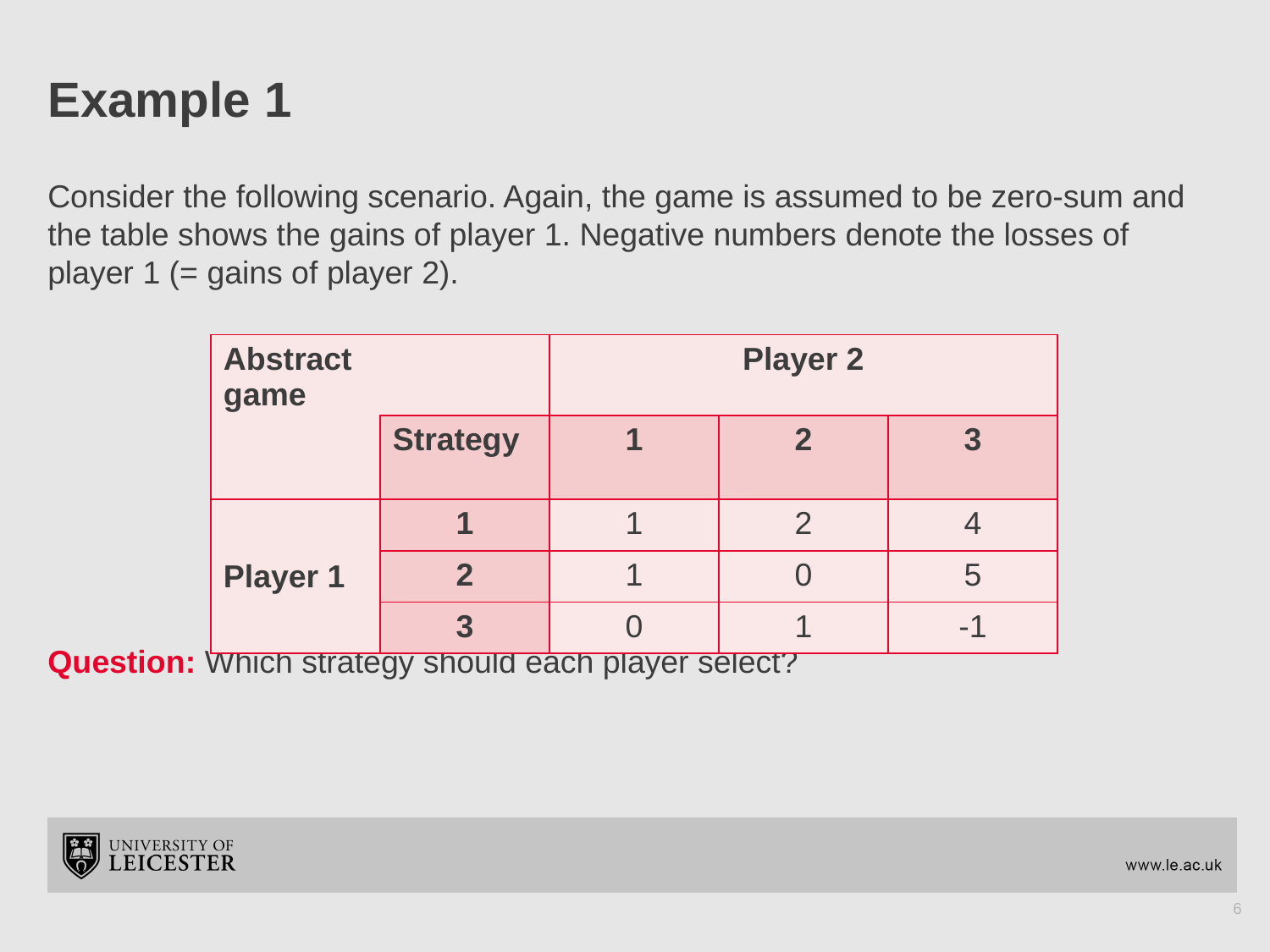

# Example 1
Consider the following scenario. Again, the game is assumed to be zero-sum and the table shows the gains of player 1. Negative numbers denote the losses of player 1 (= gains of player 2).

Question: Which strategy should each player select?
| Abstract game |  | Player 2 |  |  |
| --- | --- | --- | --- | --- |
|  | Strategy | 1 | 2 | 3 |
| Player 1 | 1 | 1 | 2 | 4 |
|  | 2 | 1 | 0 | 5 |
|  | 3 | 0 | 1 | -1 |
6